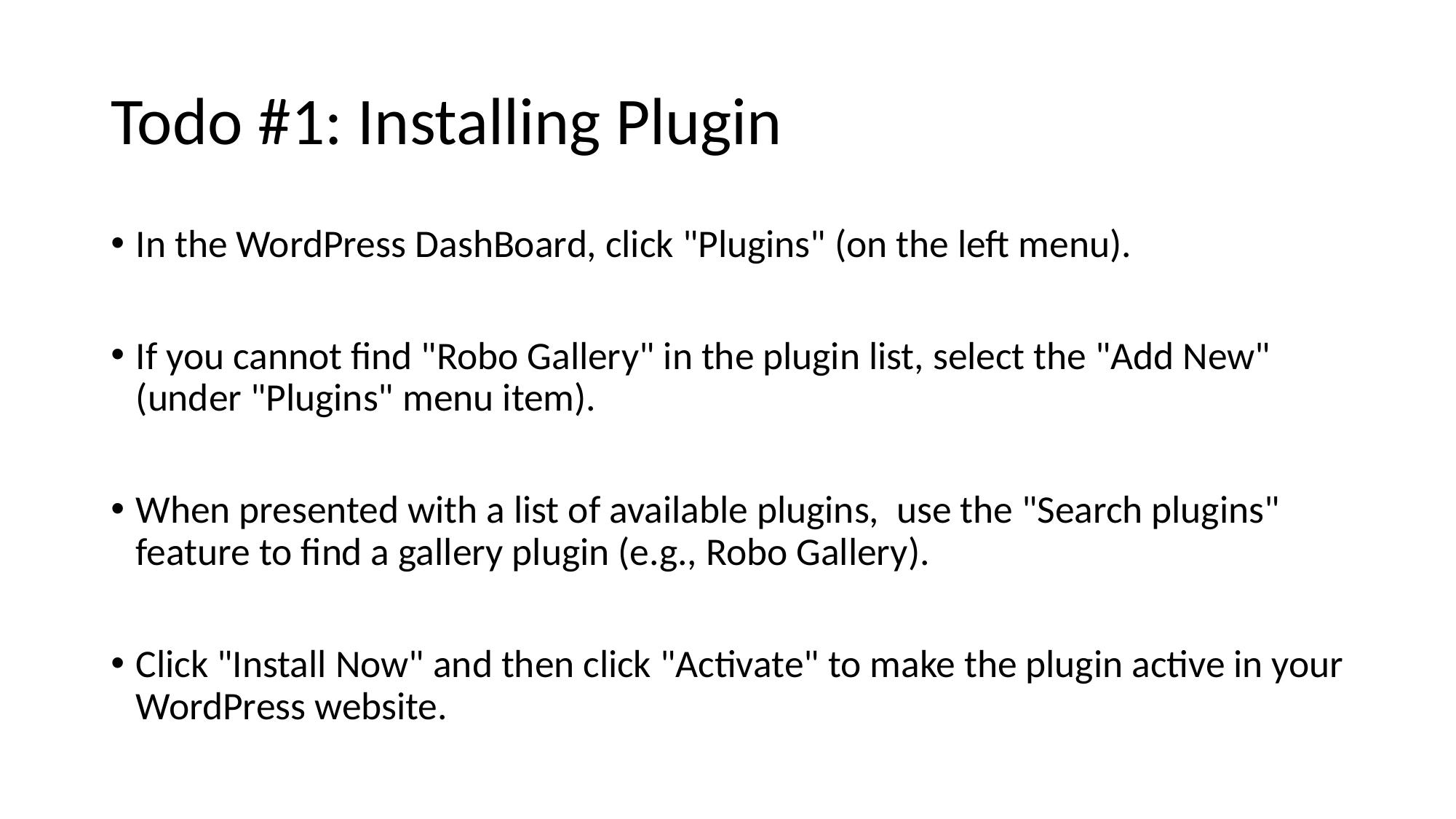

# Todo #1: Installing Plugin
In the WordPress DashBoard, click "Plugins" (on the left menu).

If you cannot find "Robo Gallery" in the plugin list, select the "Add New" (under "Plugins" menu item).

When presented with a list of available plugins,  use the "Search plugins" feature to find a gallery plugin (e.g., Robo Gallery).

Click "Install Now" and then click "Activate" to make the plugin active in your WordPress website.